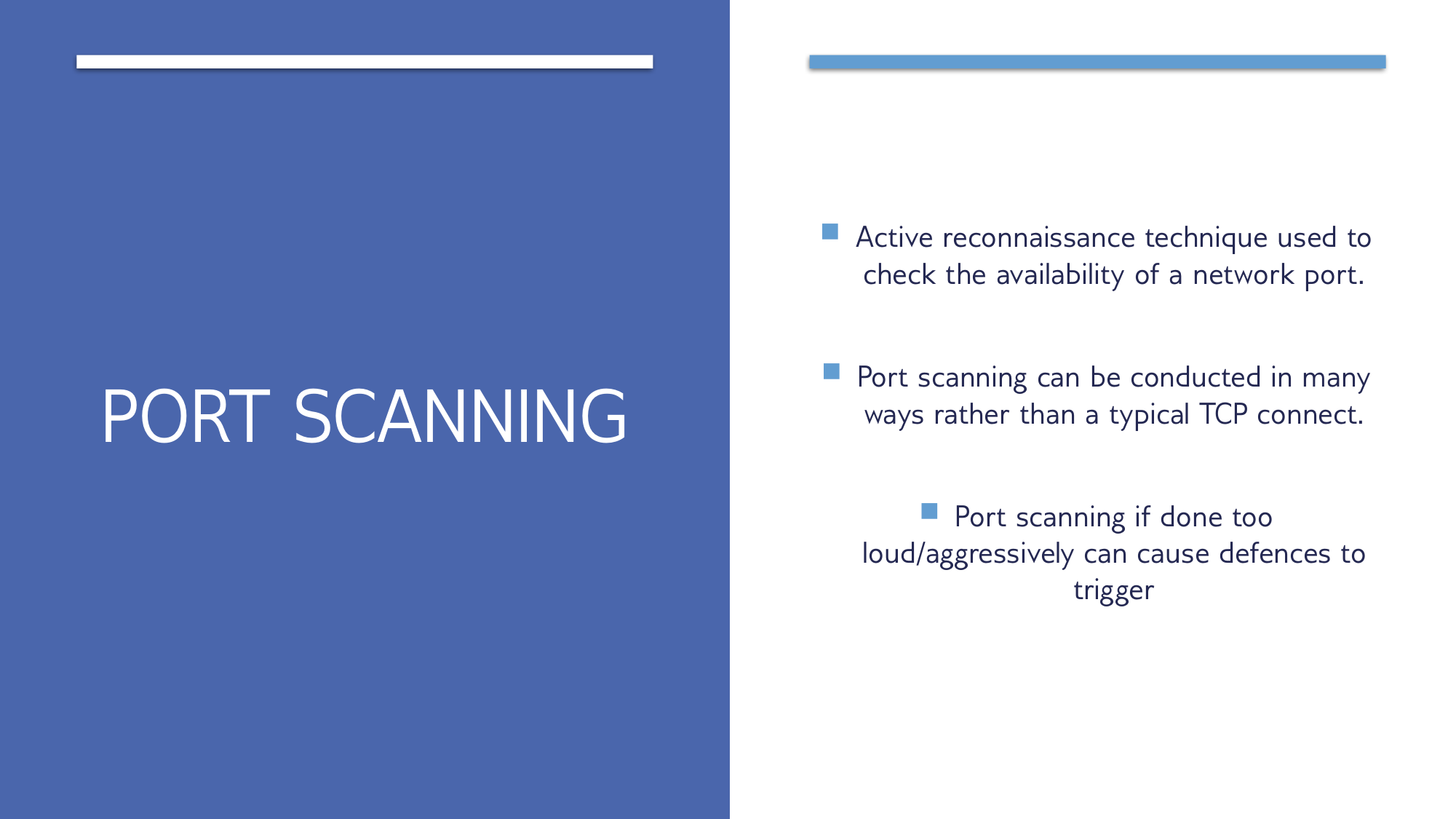

# Port scanning
Active reconnaissance technique used to check the availability of a network port.

Port scanning can be conducted in many ways rather than a typical TCP connect.

Port scanning if done too loud/aggressively can cause defences to trigger